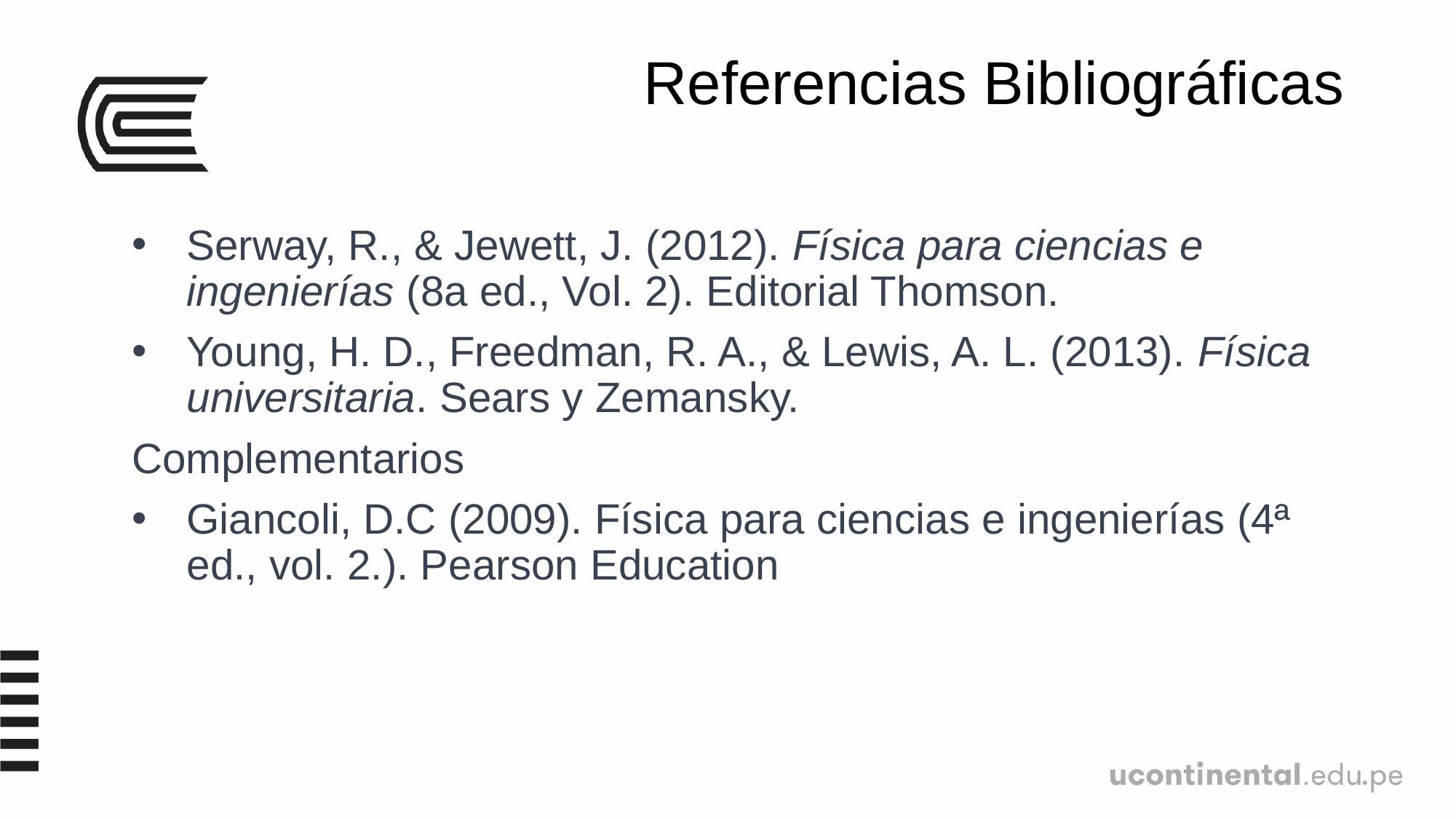

# Referencias Bibliográficas
Serway, R., & Jewett, J. (2012). Física para ciencias e ingenierías (8a ed., Vol. 2). Editorial Thomson.
Young, H. D., Freedman, R. A., & Lewis, A. L. (2013). Física universitaria. Sears y Zemansky.
Complementarios
Giancoli, D.C (2009). Física para ciencias e ingenierías (4ª ed., vol. 2.). Pearson Education